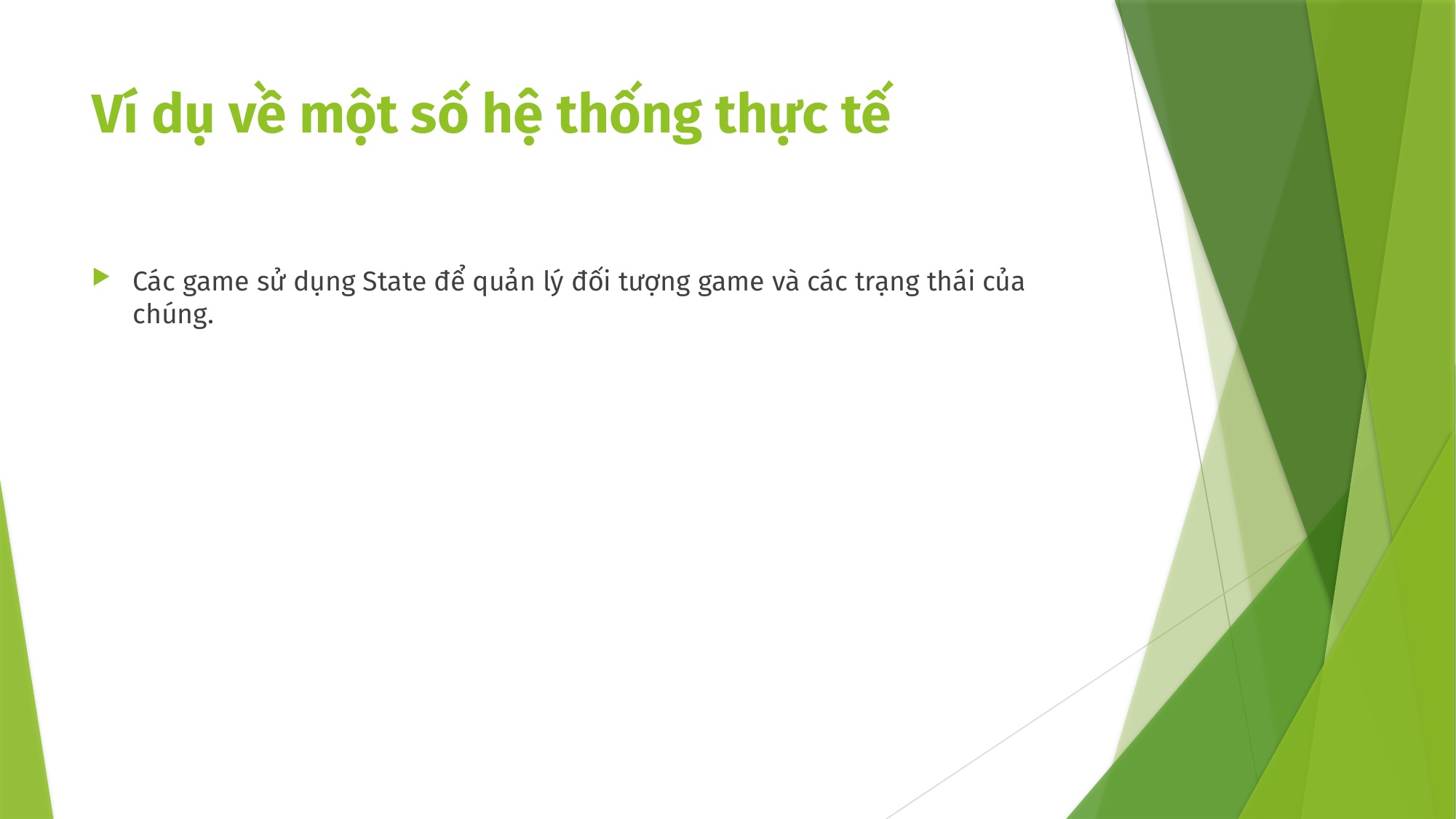

# Ví dụ về một số hệ thống thực tế
Các game sử dụng State để quản lý đối tượng game và các trạng thái của chúng.